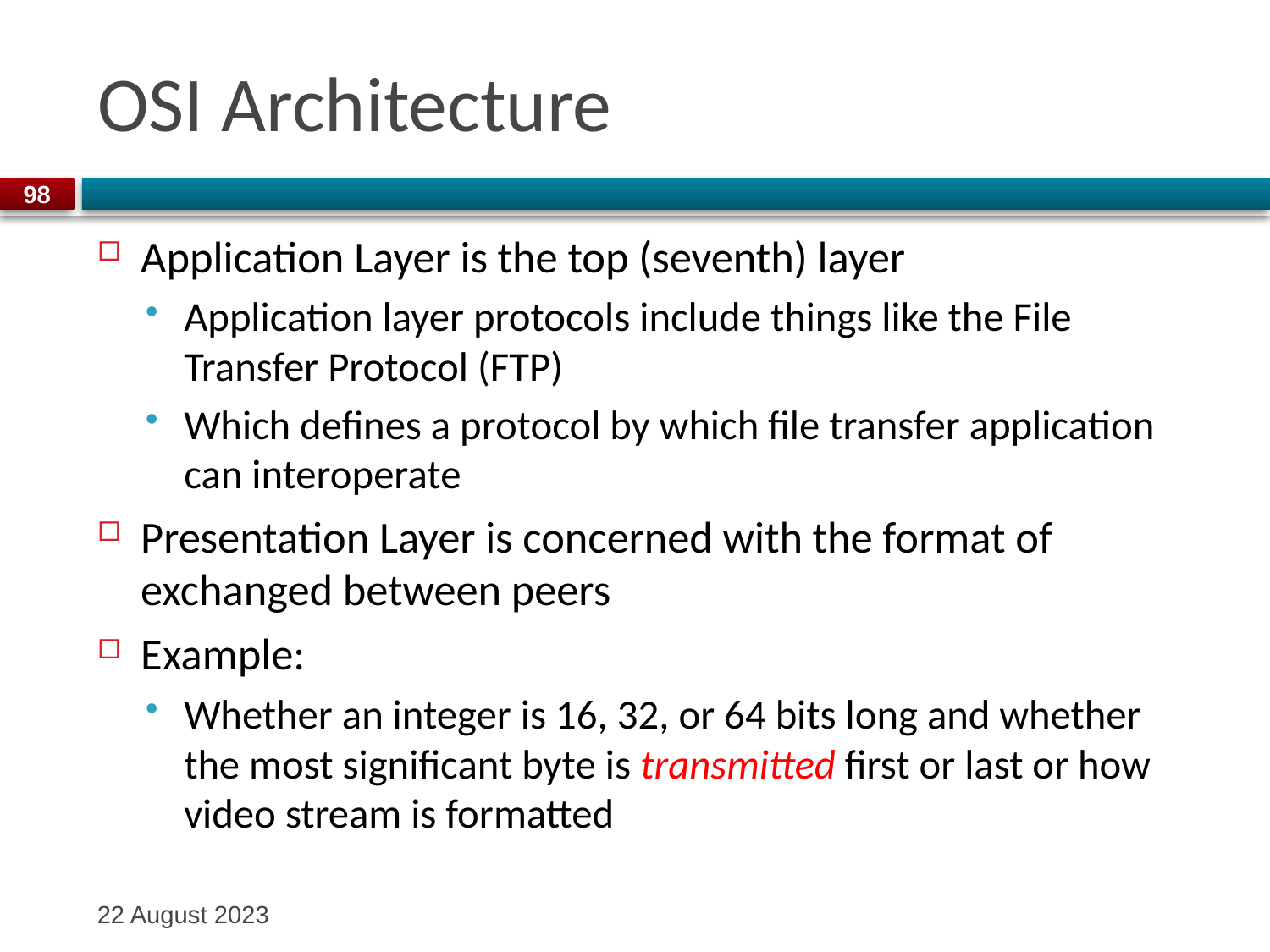

# OSI Architecture
98
Application Layer is the top (seventh) layer
Application layer protocols include things like the File Transfer Protocol (FTP)
Which defines a protocol by which file transfer application can interoperate
Presentation Layer is concerned with the format of exchanged between peers
Example:
Whether an integer is 16, 32, or 64 bits long and whether the most significant byte is transmitted first or last or how video stream is formatted
22 August 2023